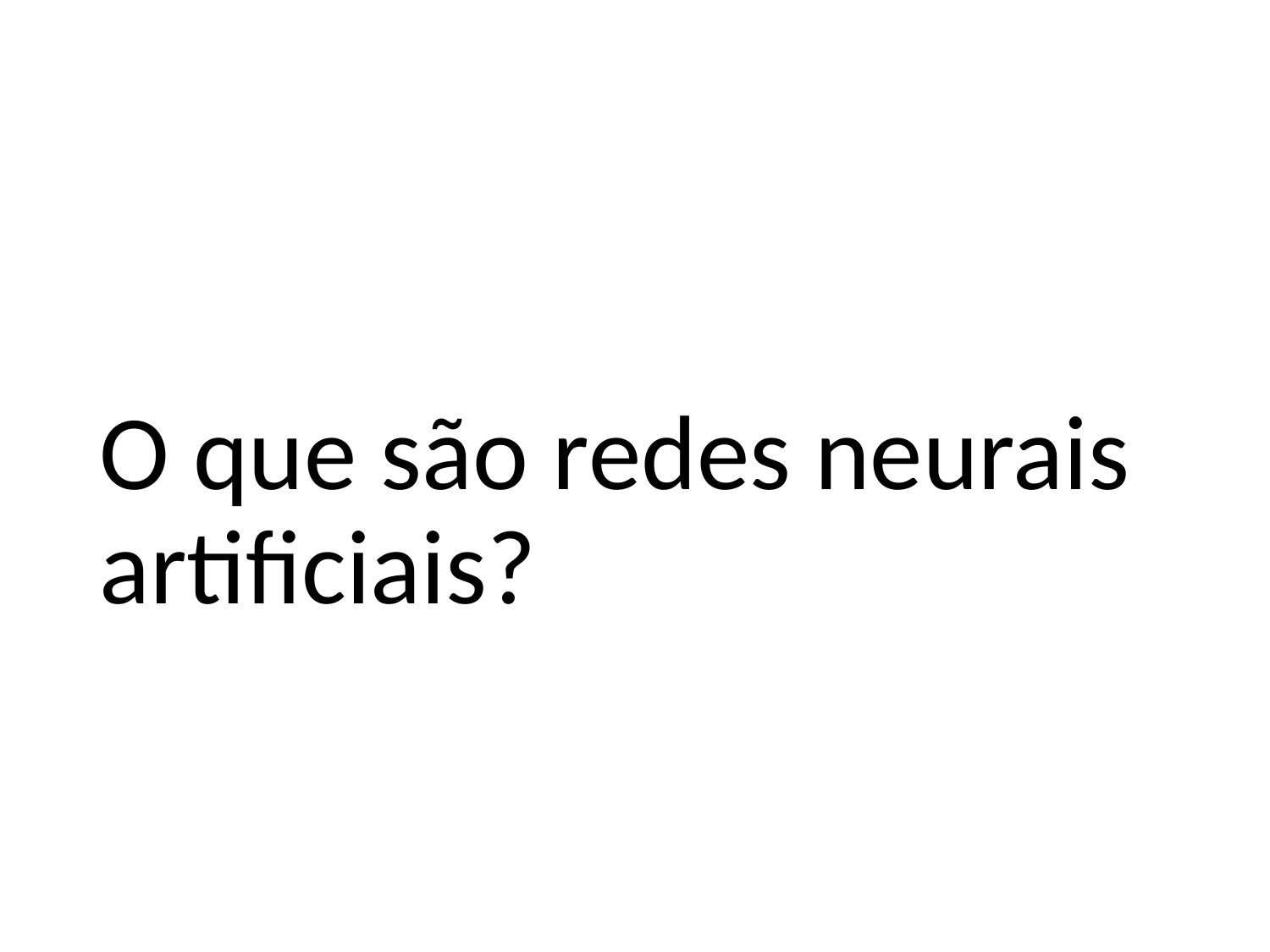

# O que são redes neurais artificiais?